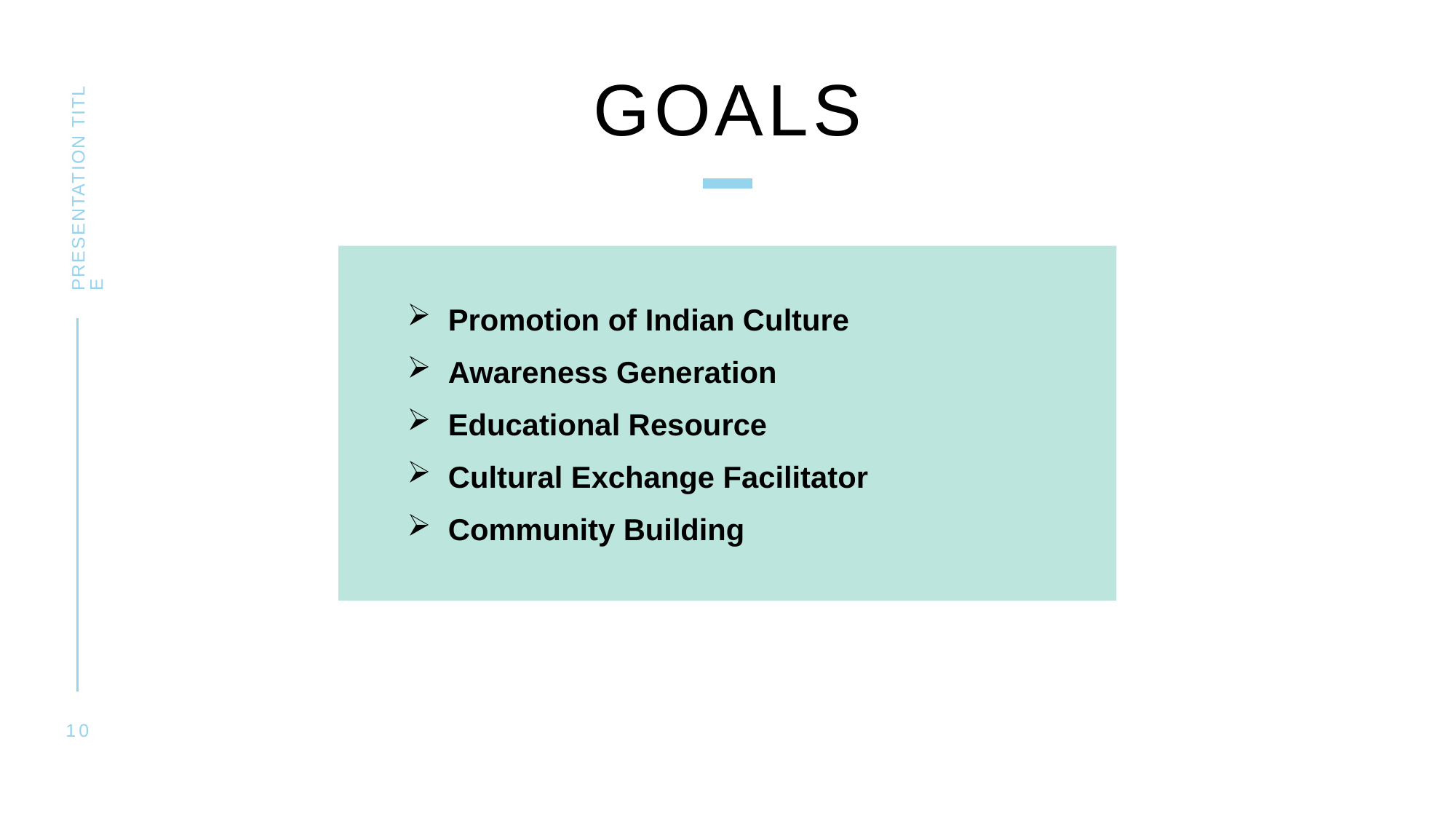

# GOALS
presentation title
Promotion of Indian Culture
Awareness Generation
Educational Resource
Cultural Exchange Facilitator
Community Building
10